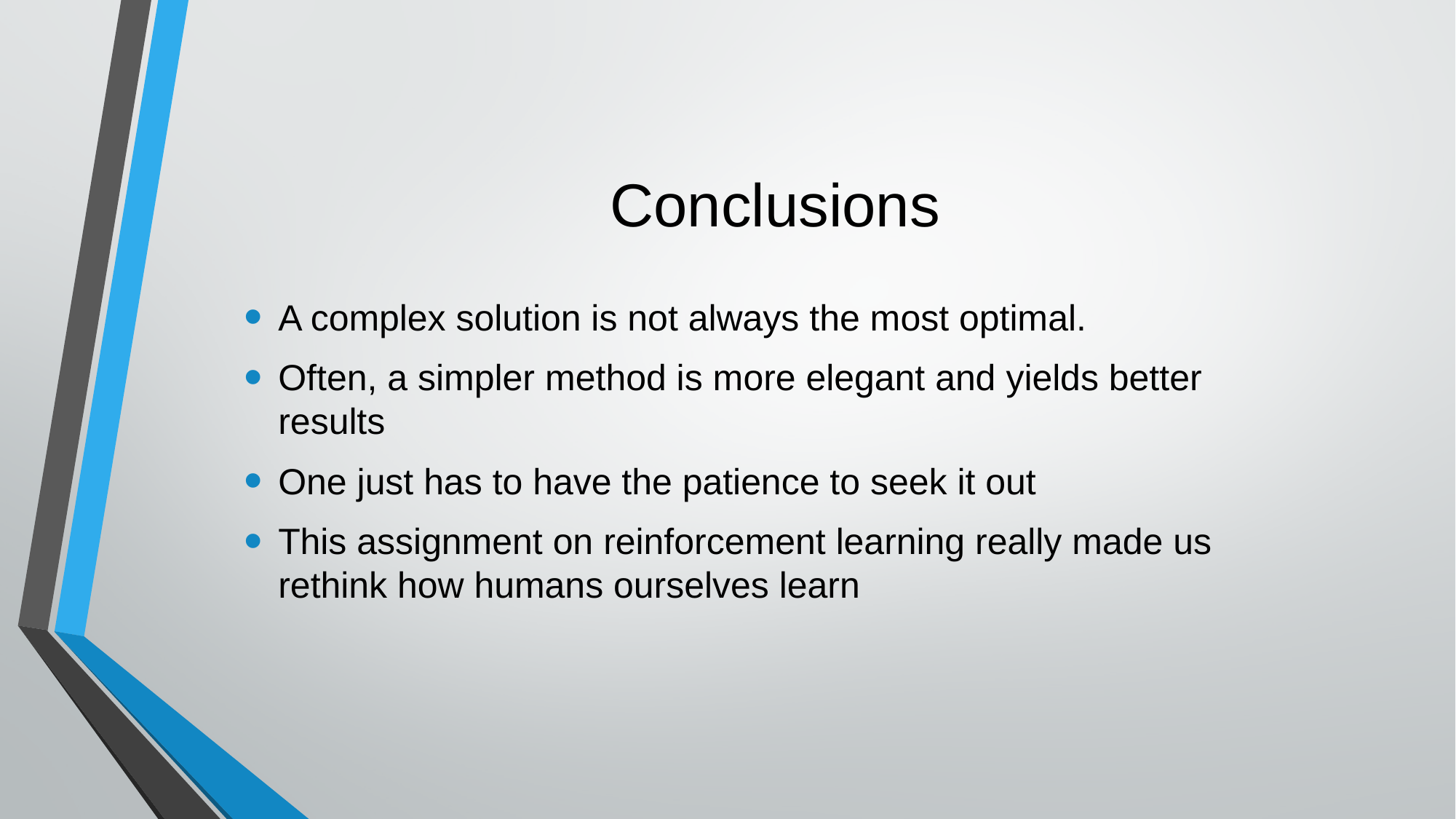

# Conclusions
A complex solution is not always the most optimal.
Often, a simpler method is more elegant and yields better results
One just has to have the patience to seek it out
This assignment on reinforcement learning really made us rethink how humans ourselves learn